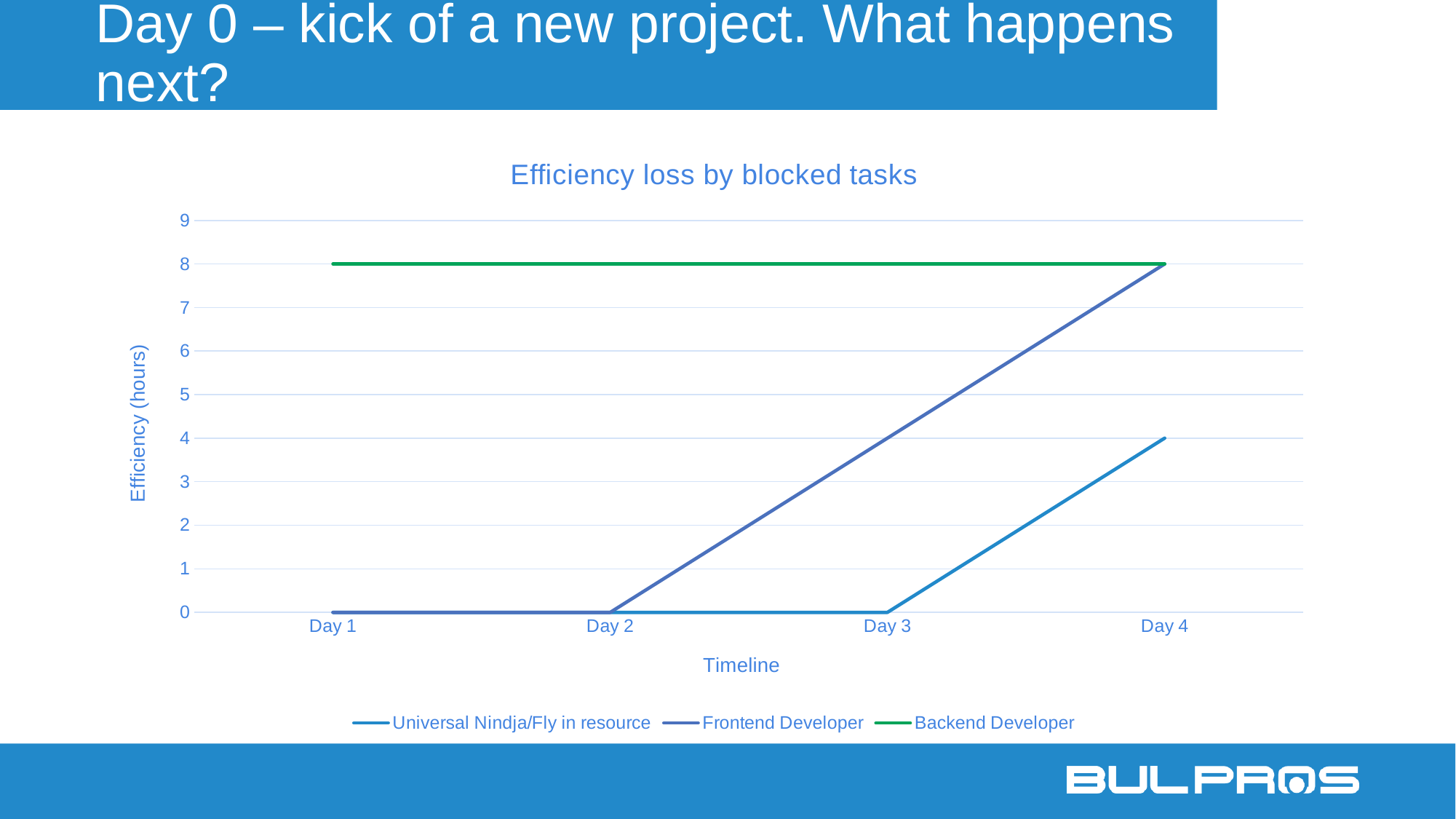

# Day 0 – kick of a new project. What happens next?

### Chart: Efficiency loss by blocked tasks

| Category | Universal Nindja/Fly in resource | Frontend Developer | Backend Developer |
|---|---|---|---|
| Day 1 | 0.0 | 0.0 | 8.0 |
| Day 2 | 0.0 | 0.0 | 8.0 |
| Day 3 | 0.0 | 4.0 | 8.0 |
| Day 4 | 4.0 | 8.0 | 8.0 |